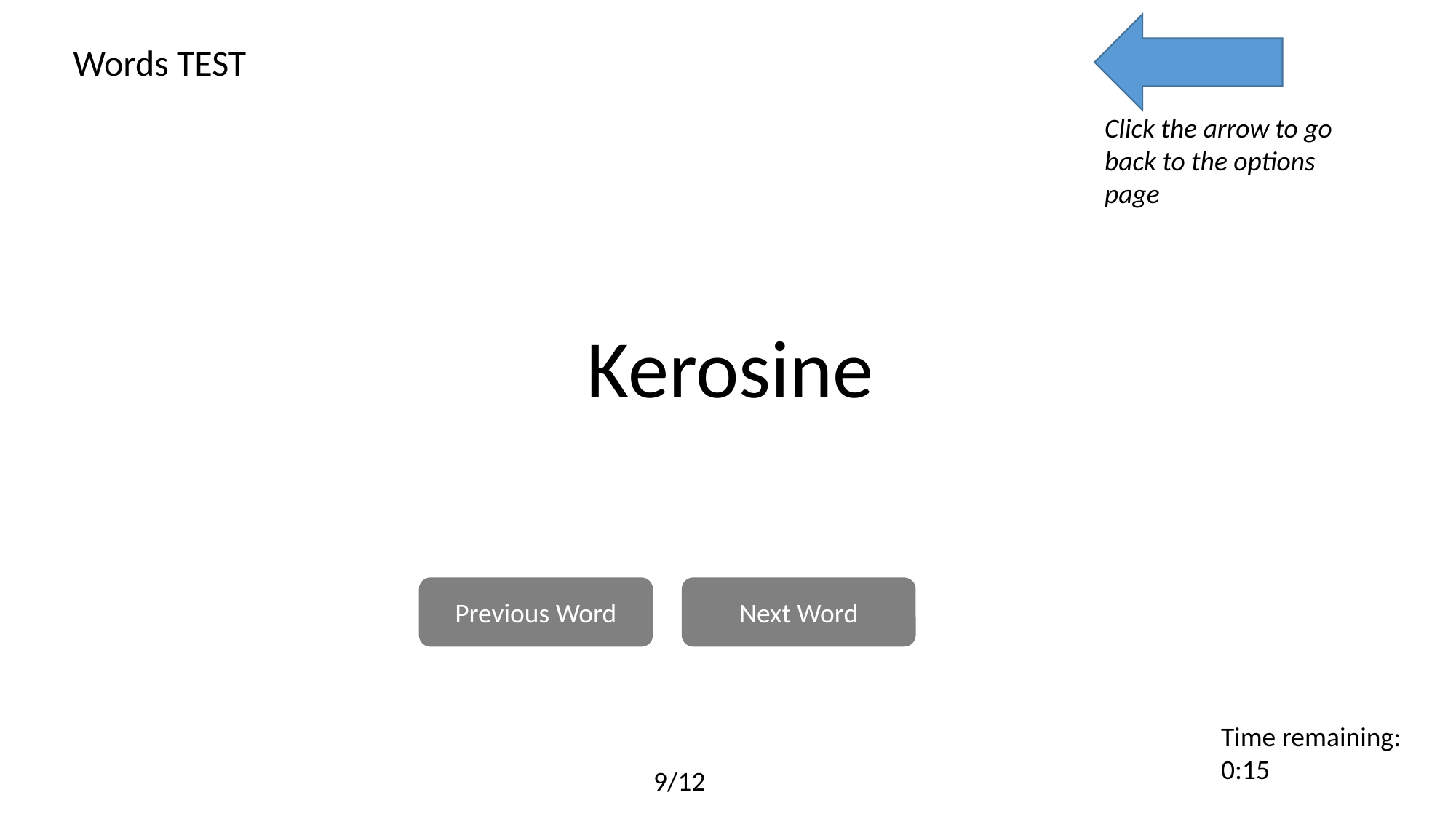

Words TEST
Click the arrow to go back to the options page
Kerosine
Previous Word
Next Word
Time remaining:
0:15
9/12